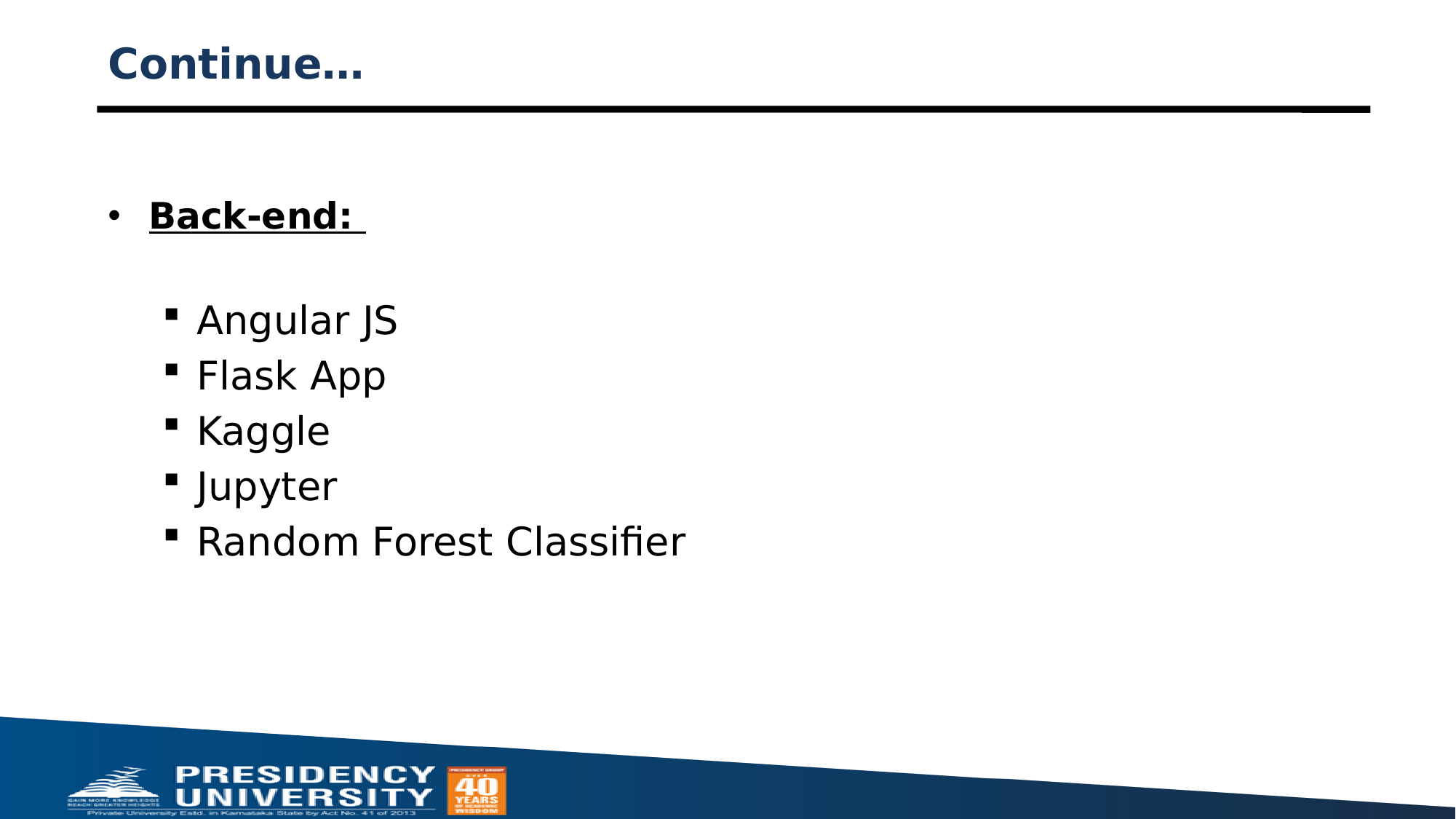

# Continue…

Back-end:

Angular JS
Flask App
Kaggle
Jupyter
Random Forest Classifier